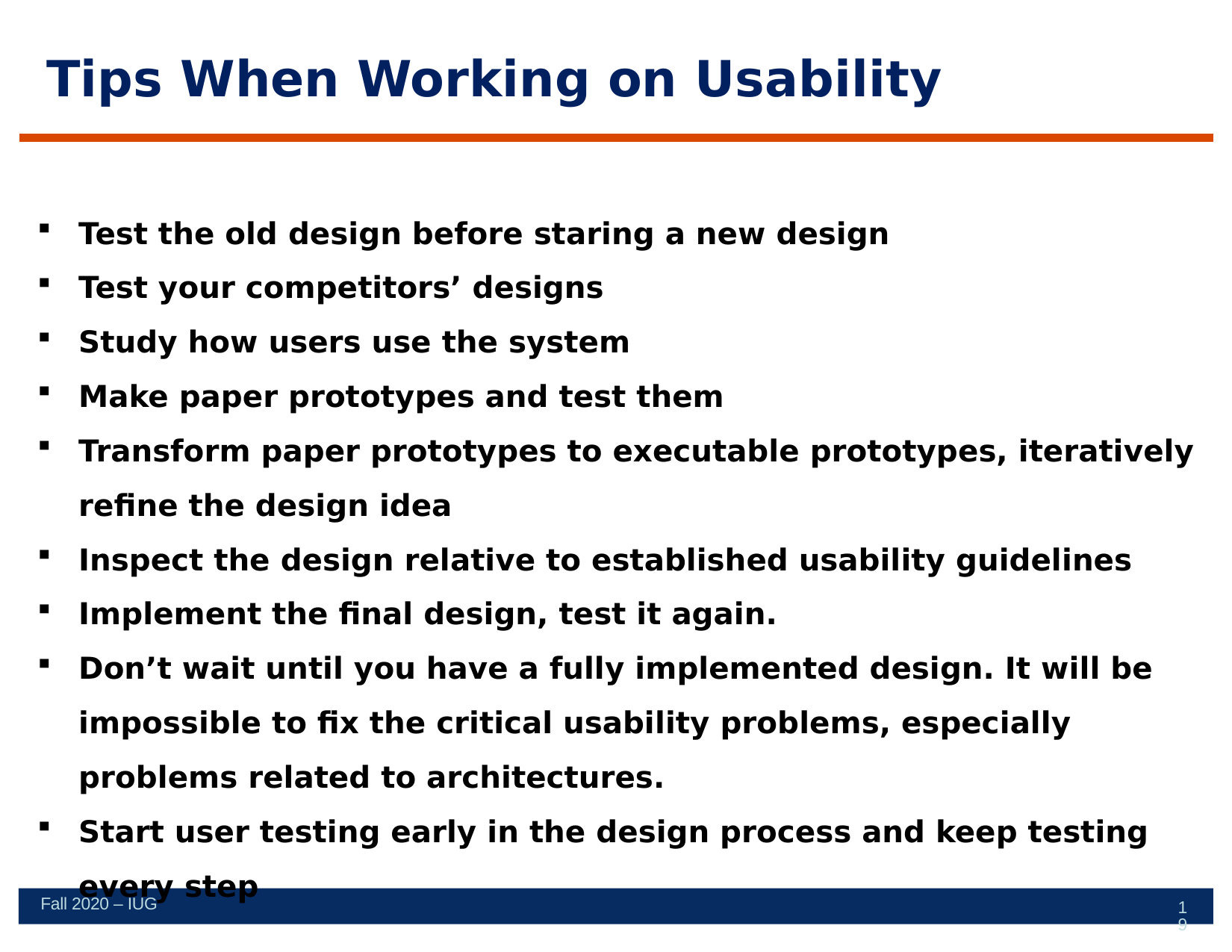

# Tips When Working on Usability
Test the old design before staring a new design
Test your competitors’ designs
Study how users use the system
Make paper prototypes and test them
Transform paper prototypes to executable prototypes, iteratively refine the design idea
Inspect the design relative to established usability guidelines
Implement the final design, test it again.
Don’t wait until you have a fully implemented design. It will be impossible to fix the critical usability problems, especially problems related to architectures.
Start user testing early in the design process and keep testing every step
Fall 2020 – IUG
19